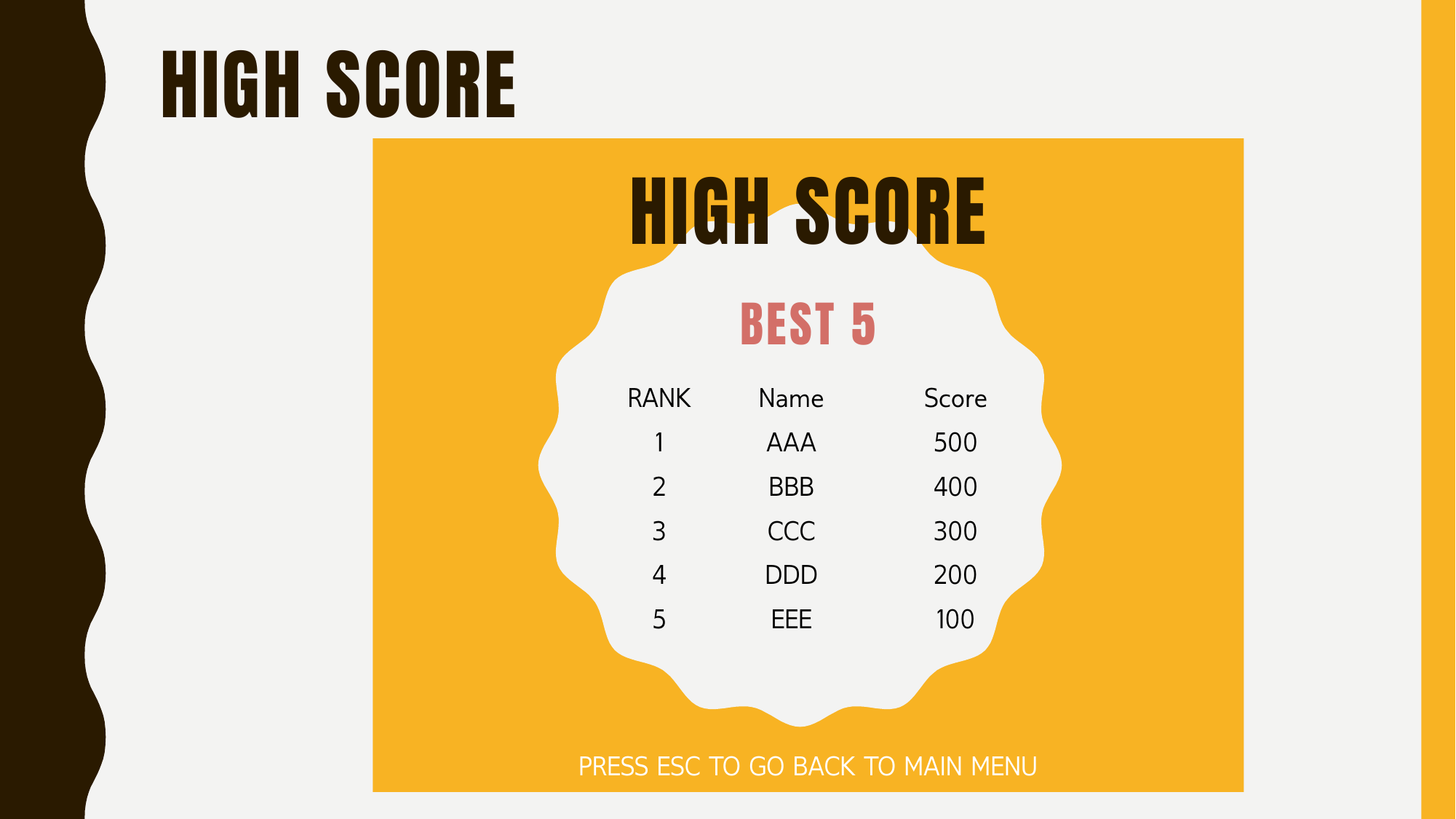

# High score

High score
BEST 5
| RANK | Name | Score |
| --- | --- | --- |
| 1 | AAA | 500 |
| 2 | BBB | 400 |
| 3 | CCC | 300 |
| 4 | DDD | 200 |
| 5 | EEE | 100 |
PRESS ESC TO GO BACK TO MAIN MENU